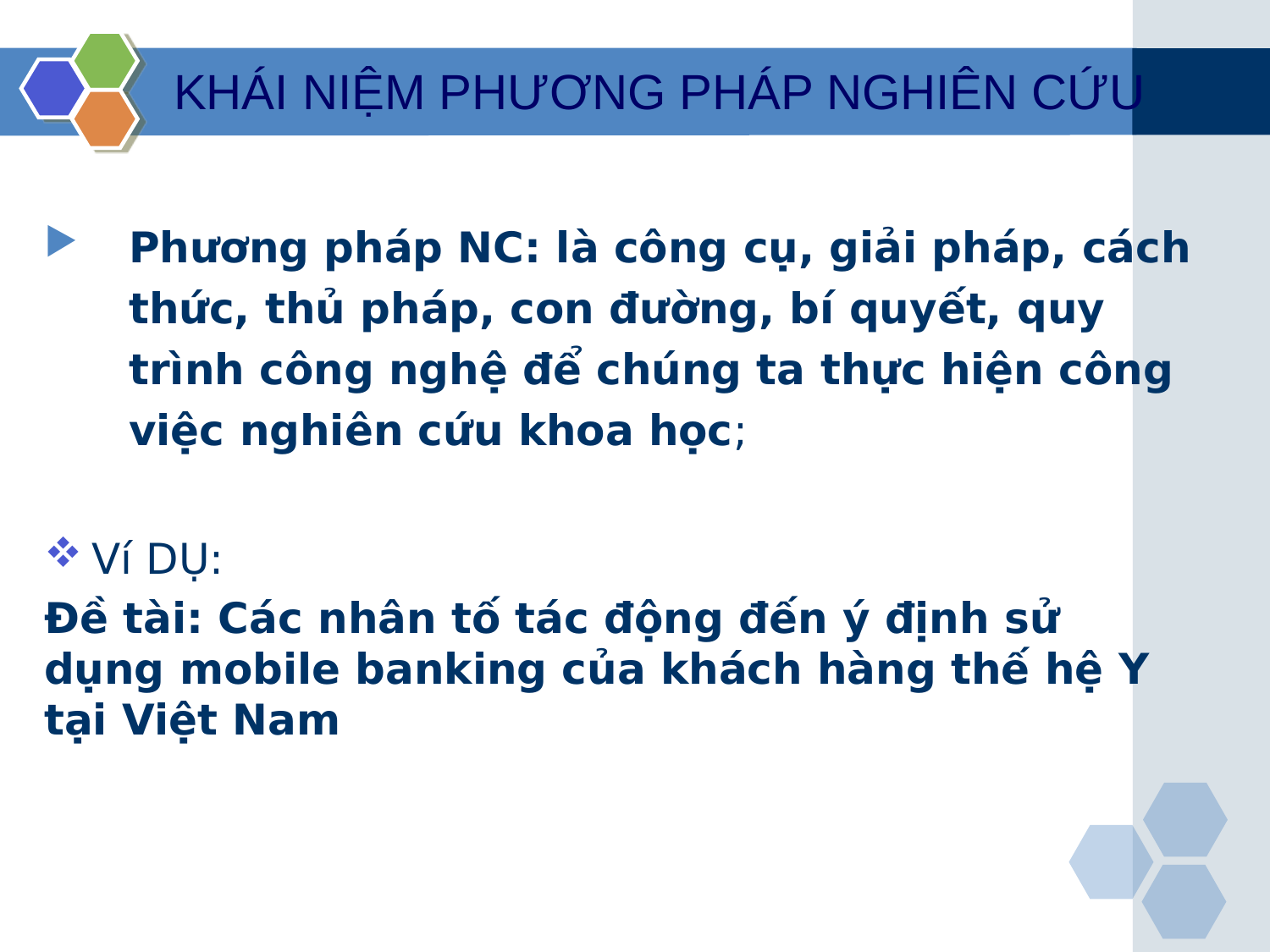

KHÁI NIỆM PHƯƠNG PHÁP NGHIÊN CỨU

Phương pháp NC: là công cụ, giải pháp, cách thức, thủ pháp, con đường, bí quyết, quy trình công nghệ để chúng ta thực hiện công việc nghiên cứu khoa học;

Ví DỤ:
Đề tài: Các nhân tố tác động đến ý định sử dụng mobile banking của khách hàng thế hệ Y tại Việt Nam